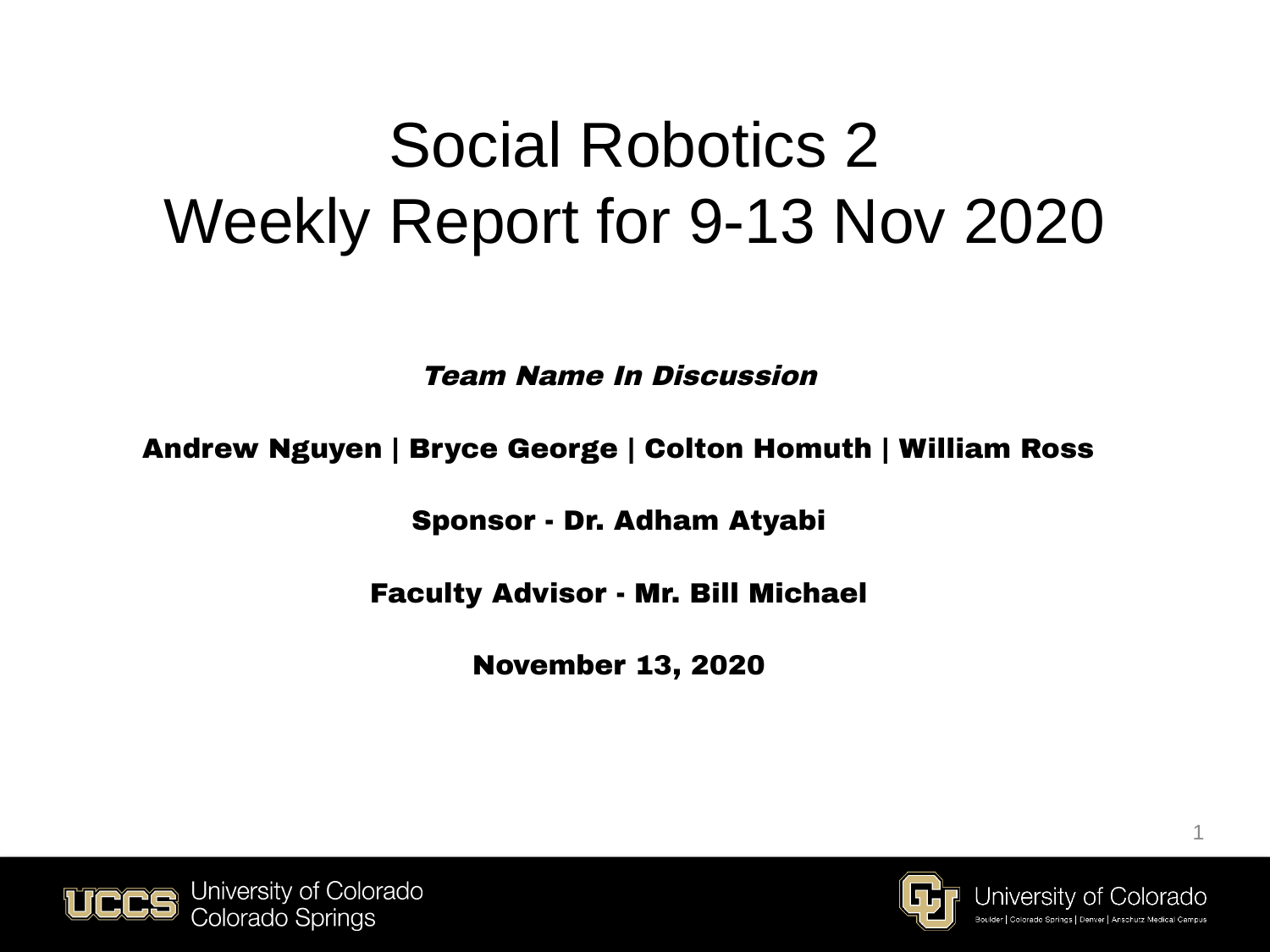

Social Robotics 2
Weekly Report for 9-13 Nov 2020
Team Name In Discussion
Andrew Nguyen | Bryce George | Colton Homuth | William Ross
Sponsor - Dr. Adham Atyabi
Faculty Advisor - Mr. Bill Michael
November 13, 2020
1